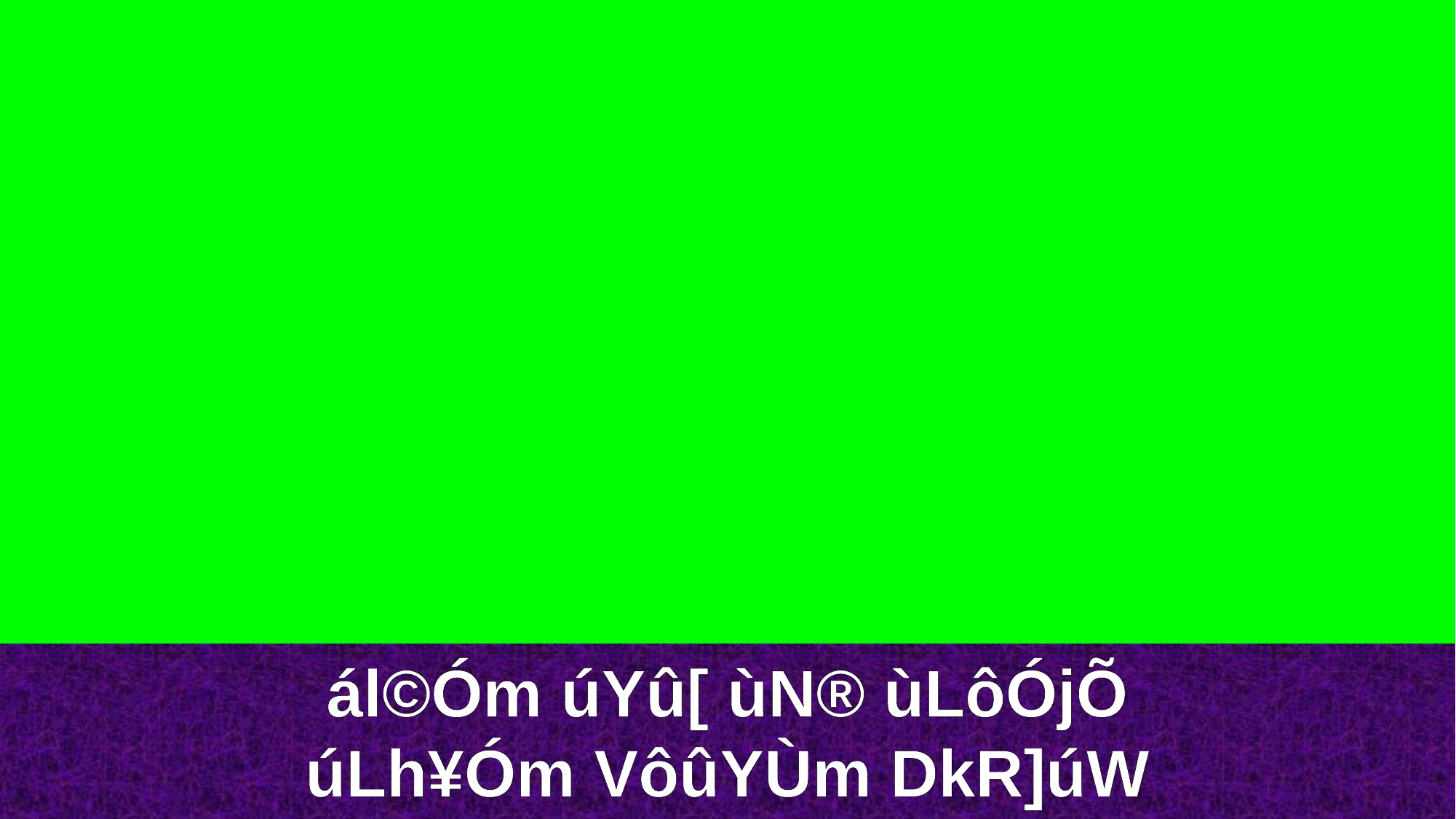

ál©Óm úYû[ ùN® ùLôÓjÕ
úLh¥Óm VôûYÙm DkR]úW